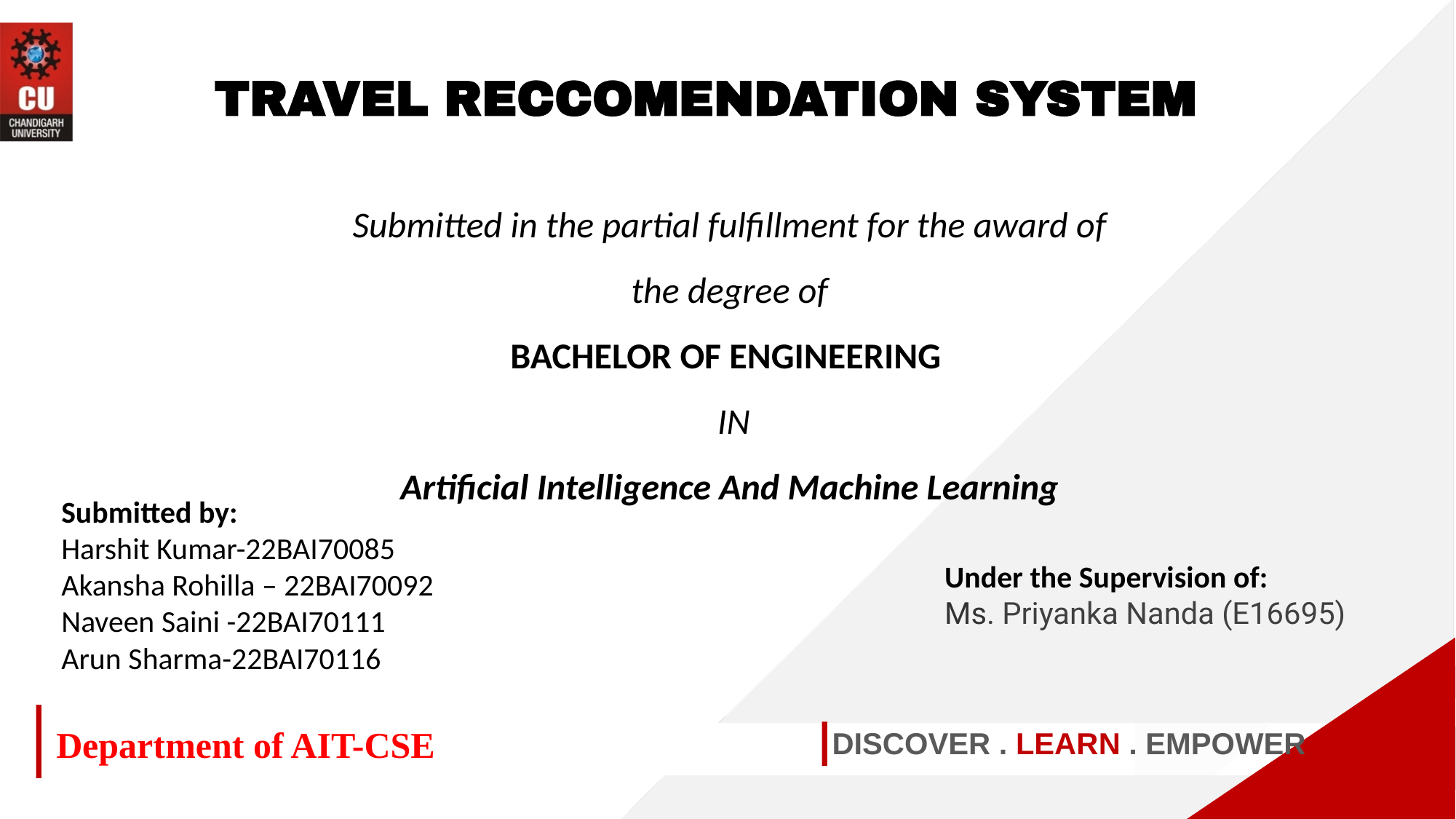

TRAVEL RECCOMENDATION SYSTEM
Submitted in the partial fulfillment for the award of the degree of
BACHELOR OF ENGINEERING
 IN
Artificial Intelligence And Machine Learning
Submitted by:
Harshit Kumar-22BAI70085
Akansha Rohilla – 22BAI70092
Naveen Saini -22BAI70111
Arun Sharma-22BAI70116

Under the Supervision of:
Ms. Priyanka Nanda (E16695)

DISCOVER . LEARN . EMPOWER

Department of AIT-CSE

1